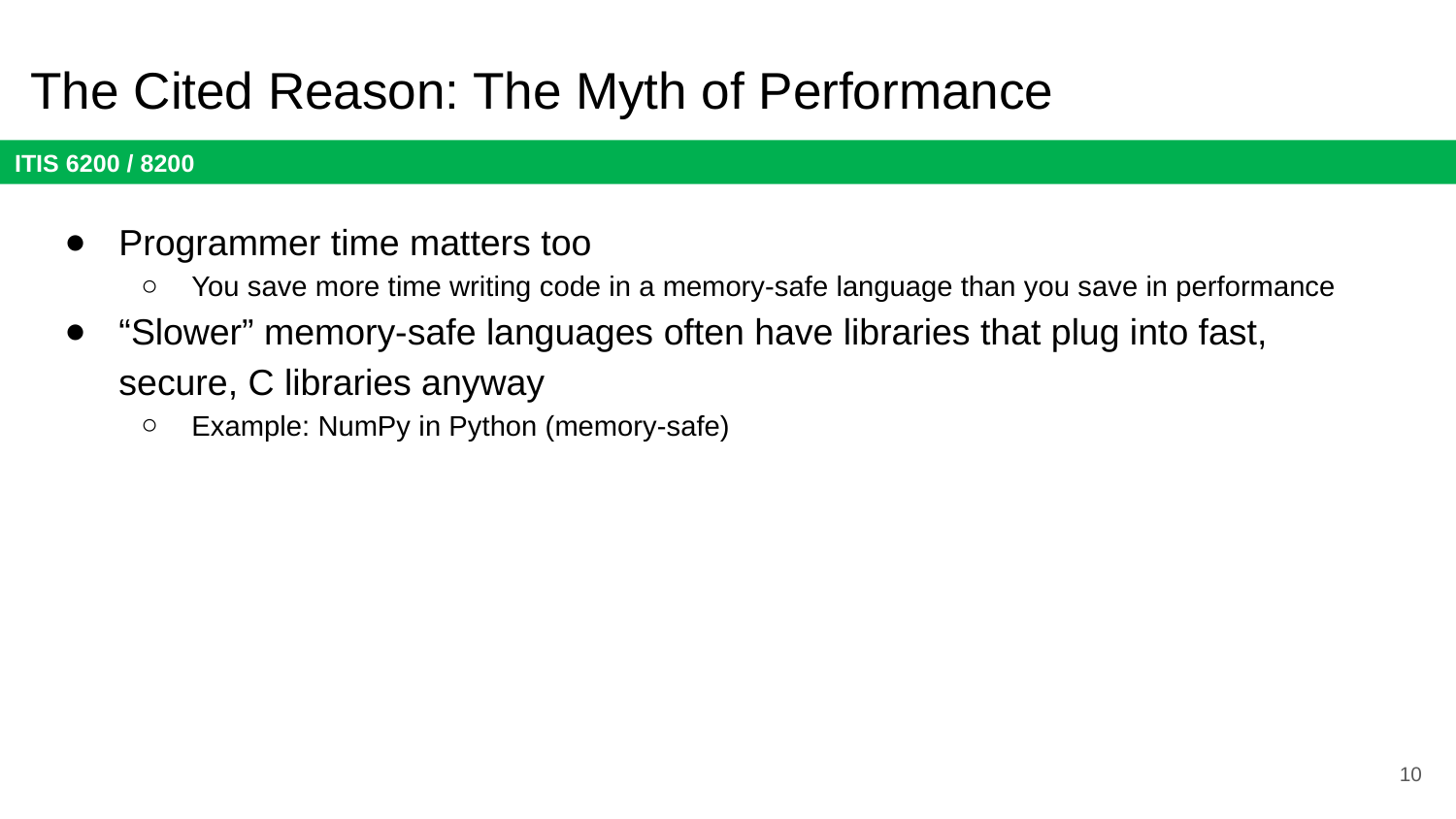

# The Cited Reason: The Myth of Performance
Programmer time matters too
You save more time writing code in a memory-safe language than you save in performance
“Slower” memory-safe languages often have libraries that plug into fast, secure, C libraries anyway
Example: NumPy in Python (memory-safe)
10